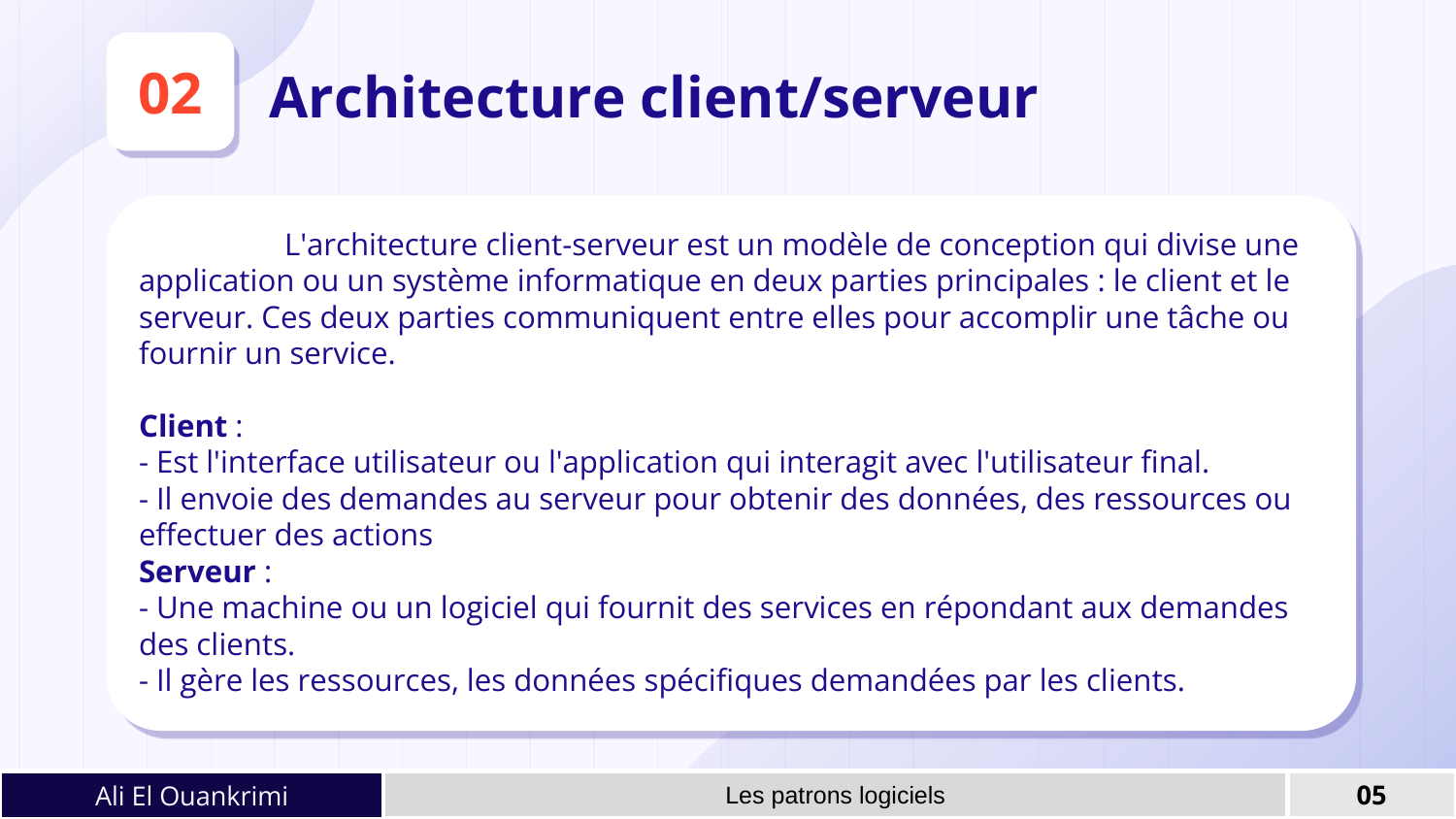

02

Architecture client/serveur

	L'architecture client-serveur est un modèle de conception qui divise une application ou un système informatique en deux parties principales : le client et le serveur. Ces deux parties communiquent entre elles pour accomplir une tâche ou fournir un service.

Client :
- Est l'interface utilisateur ou l'application qui interagit avec l'utilisateur final.
- Il envoie des demandes au serveur pour obtenir des données, des ressources ou effectuer des actions
Serveur :
- Une machine ou un logiciel qui fournit des services en répondant aux demandes des clients.
- Il gère les ressources, les données spécifiques demandées par les clients.
Ali El Ouankrimi
Les patrons logiciels
05